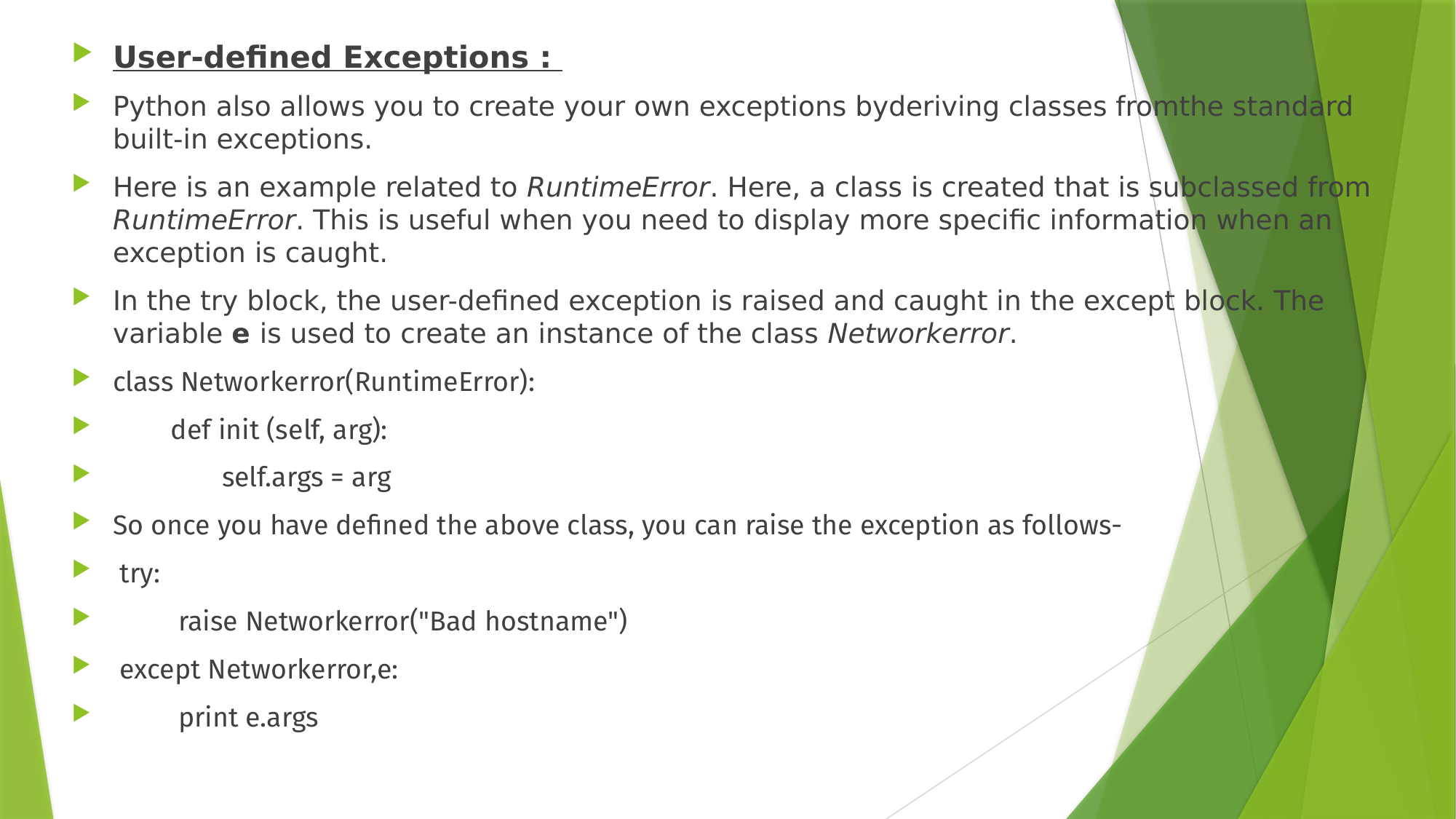

User-defined Exceptions :
Python also allows you to create your own exceptions byderiving classes fromthe standard built-in exceptions.
Here is an example related to RuntimeError. Here, a class is created that is subclassed from RuntimeError. This is useful when you need to display more specific information when an exception is caught.
In the try block, the user-defined exception is raised and caught in the except block. The variable e is used to create an instance of the class Networkerror.
class Networkerror(RuntimeError):
        def init (self, arg):
               self.args = arg
So once you have defined the above class, you can raise the exception as follows-
 try:
         raise Networkerror("Bad hostname")
 except Networkerror,e:
         print e.args